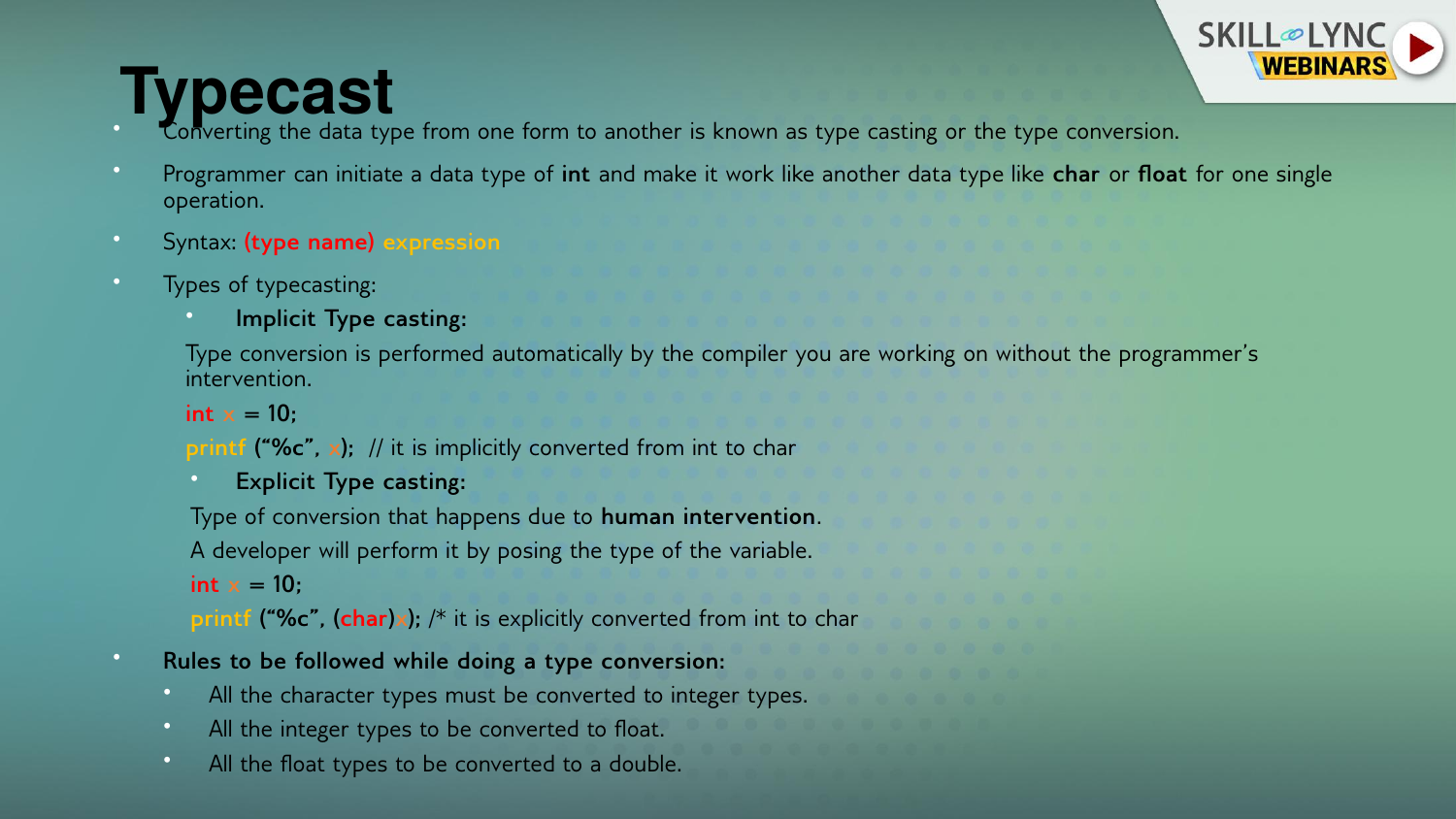

# Typecast
Converting the data type from one form to another is known as type casting or the type conversion.
Programmer can initiate a data type of int and make it work like another data type like char or float for one single operation.
Syntax: (type name) expression
Types of typecasting:
Implicit Type casting:
Type conversion is performed automatically by the compiler you are working on without the programmer’s intervention.
int x = 10;
printf (“%c”, x);  // it is implicitly converted from int to char
Explicit Type casting:
Type of conversion that happens due to human intervention.
A developer will perform it by posing the type of the variable.
int x = 10;
printf (“%c”, (char)x); /* it is explicitly converted from int to char
Rules to be followed while doing a type conversion:
All the character types must be converted to integer types.
All the integer types to be converted to float.
All the float types to be converted to a double.